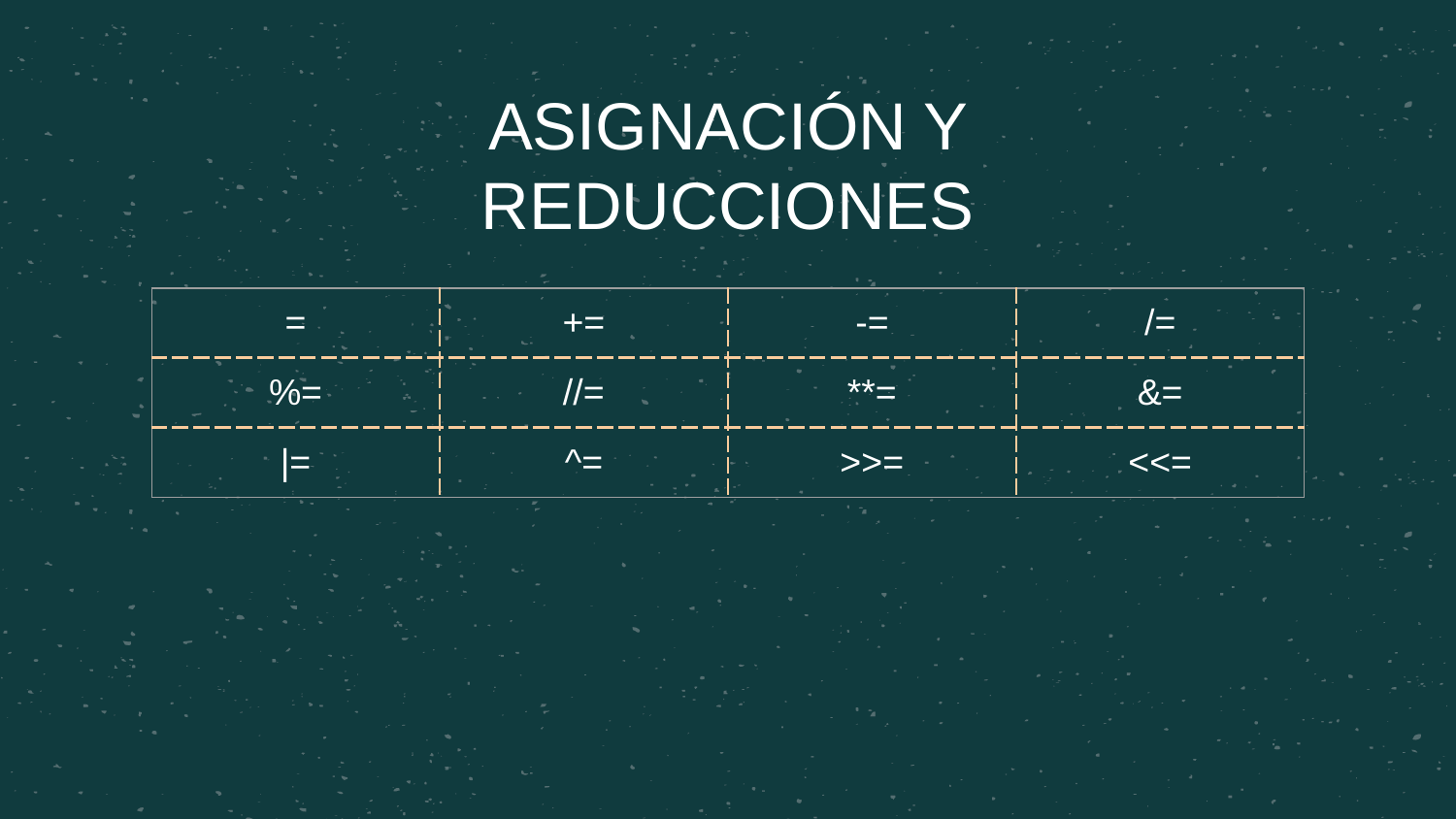

# ASIGNACIÓN Y REDUCCIONES
| = | += | -= | /= |
| --- | --- | --- | --- |
| %= | //= | \*\*= | &= |
| |= | ^= | >>= | <<= |